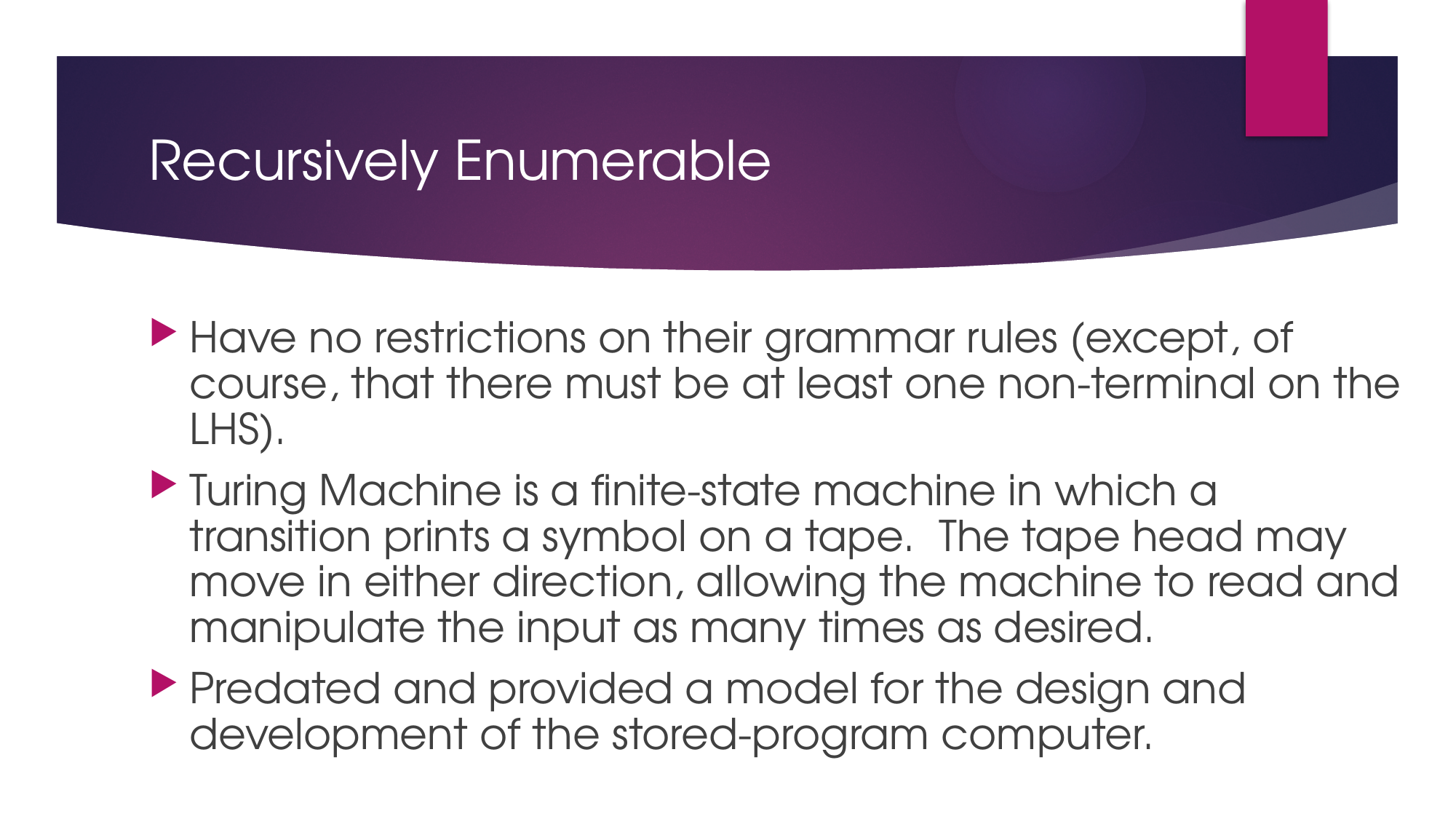

# Recursively Enumerable
Have no restrictions on their grammar rules (except, of course, that there must be at least one non-terminal on the LHS).
Turing Machine is a finite-state machine in which a transition prints a symbol on a tape.  The tape head may move in either direction, allowing the machine to read and manipulate the input as many times as desired.
Predated and provided a model for the design and development of the stored-program computer.